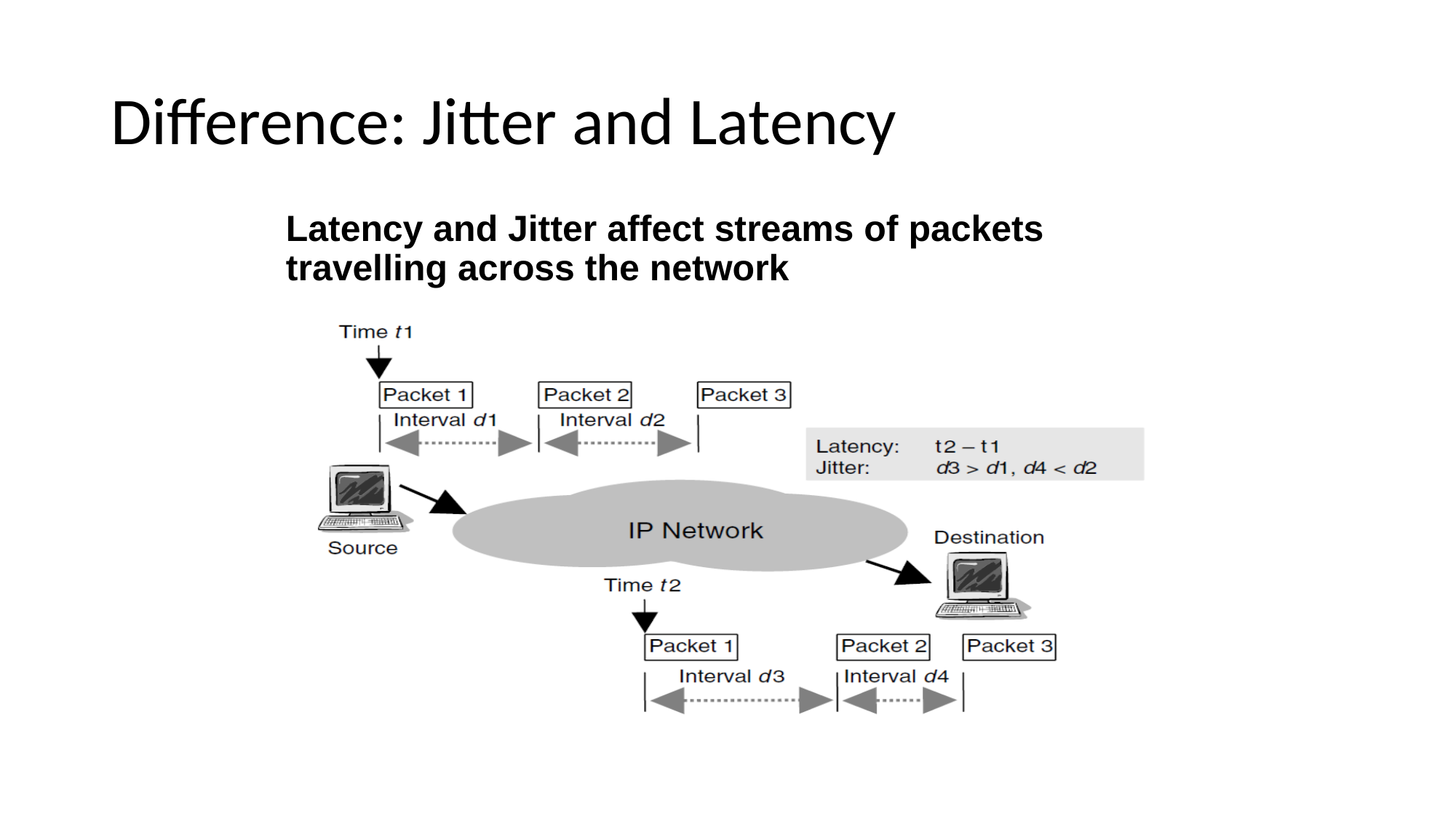

# Difference: Jitter and Latency
Latency and Jitter affect streams of packets travelling across the network